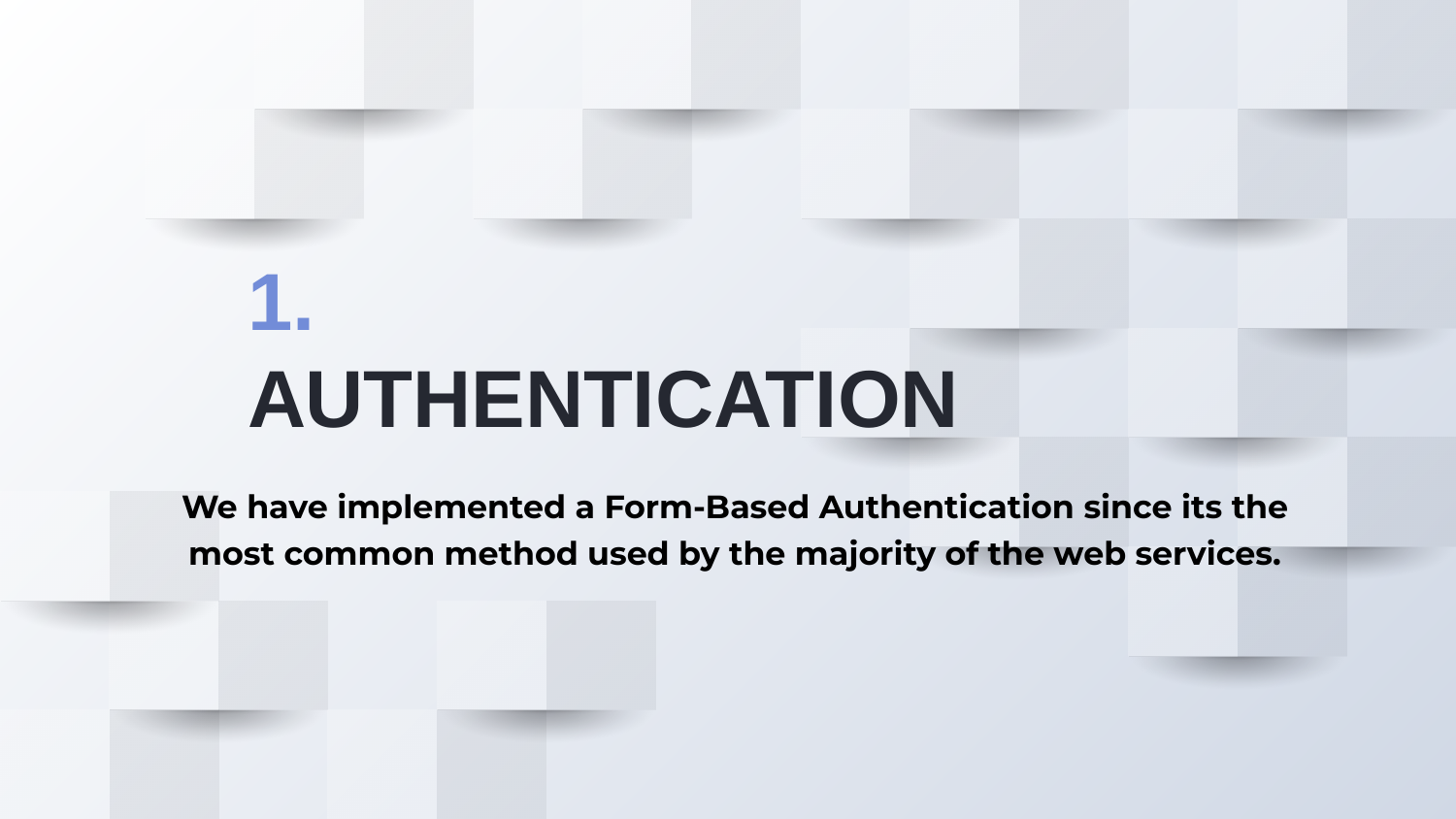

1.
AUTHENTICATION
We have implemented a Form-Based Authentication since its the most common method used by the majority of the web services.